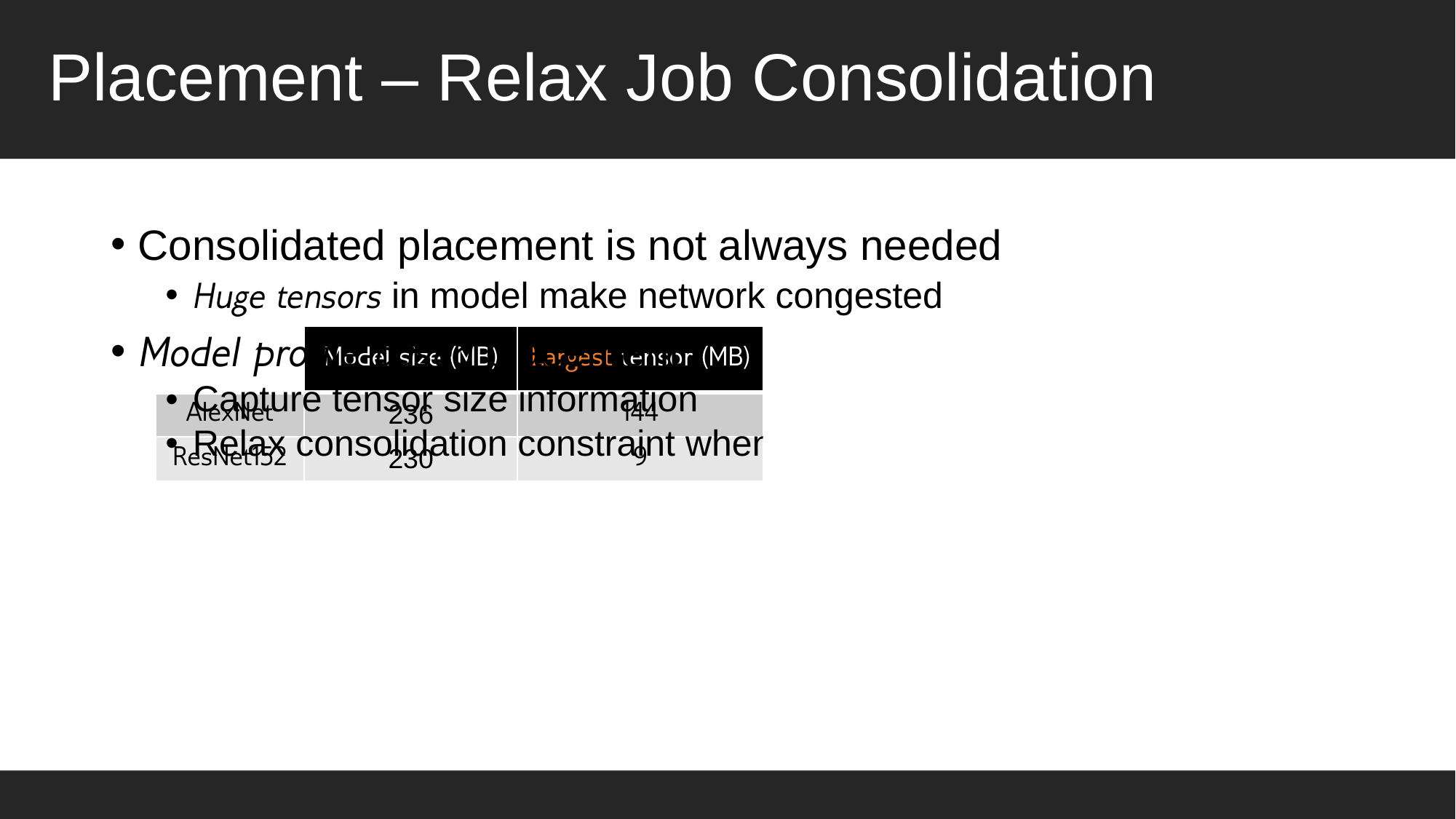

Placement – Relax Job Consolidation
Consolidated placement is not always needed
Huge tensors in model make network congested

Model profile-based placement
Capture tensor size information
Relax consolidation constraint when not needed

|  | Model size (MB) | Largest tensor (MB) | Perf. of distributed placement (w.r.t. consolidated placement) |
| --- | --- | --- | --- |
| AlexNet | 236 | 144 | 50% |
| ResNet152 | 230 | 9 | 97% |
Model Profiler

4
4
4
4
4
N-GPU Job
N

 Job Queue
Free GPU

Machine 1

Machine 2

Machine 3

Machine 4

Occupied GPU

18